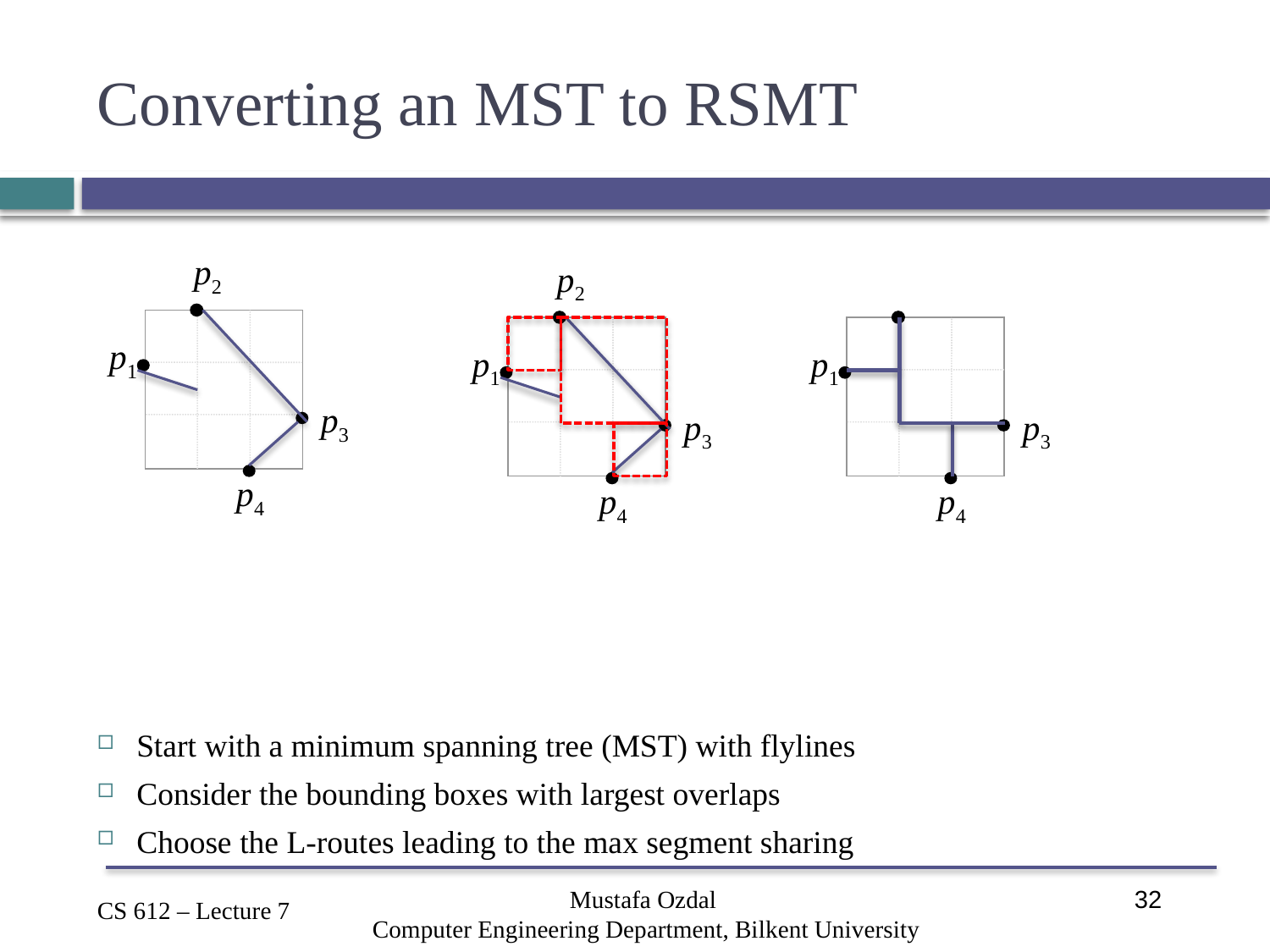

# Converting an MST to RSMT
p2
p2

p1
p1
p1

p3
p3
p3

p4

p4

p4

Start with a minimum spanning tree (MST) with flylines
Consider the bounding boxes with largest overlaps
Choose the L-routes leading to the max segment sharing
Mustafa Ozdal
Computer Engineering Department, Bilkent University